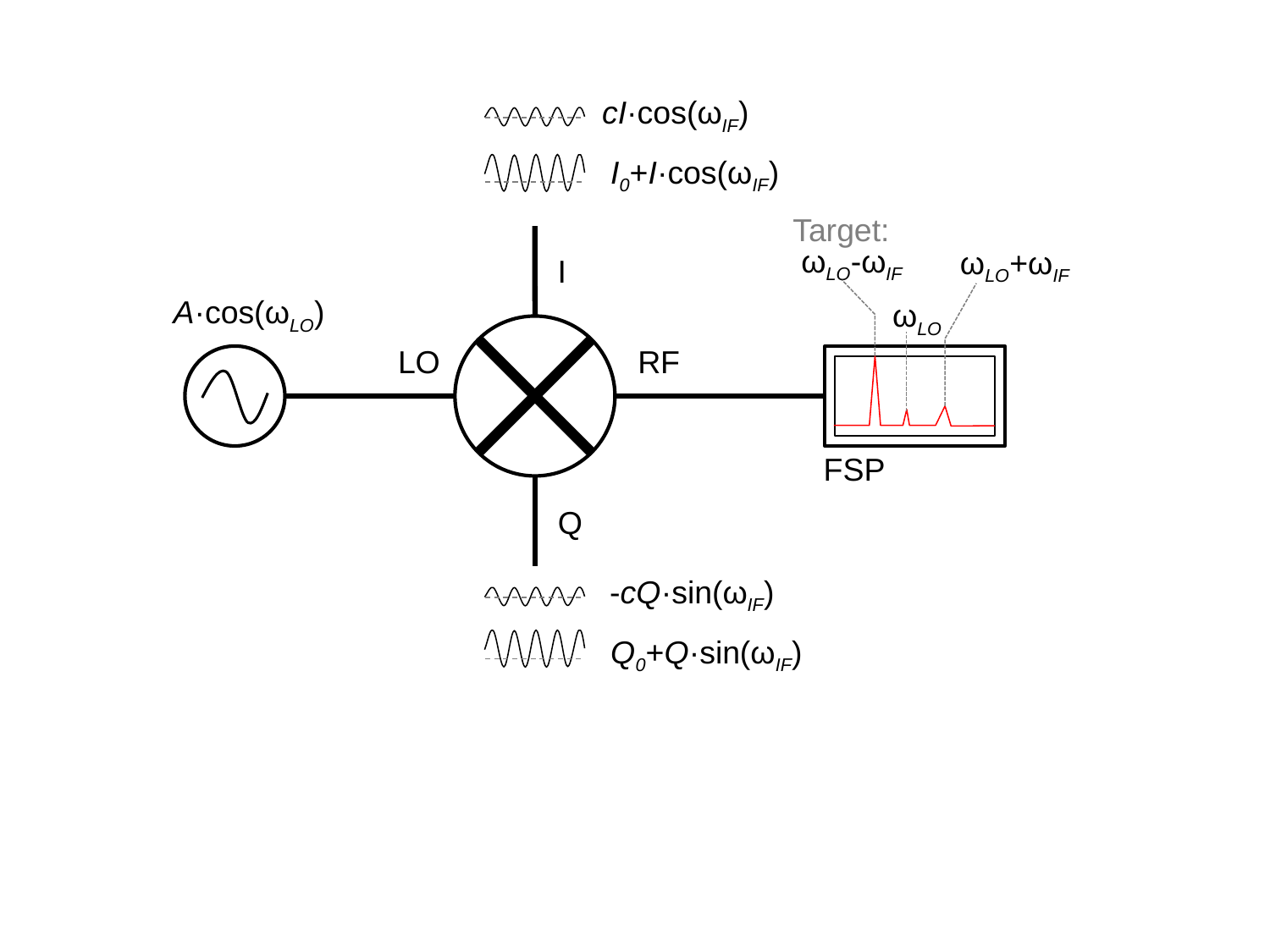

cI·cos(ωIF)

I0+I·cos(ωIF)

Target:
ωLO-ωIF
ωLO+ωIF
I

A·cos(ωLO)
ωLO

LO
RF

FSP
Q
-cQ·sin(ωIF)

Q0+Q·sin(ωIF)